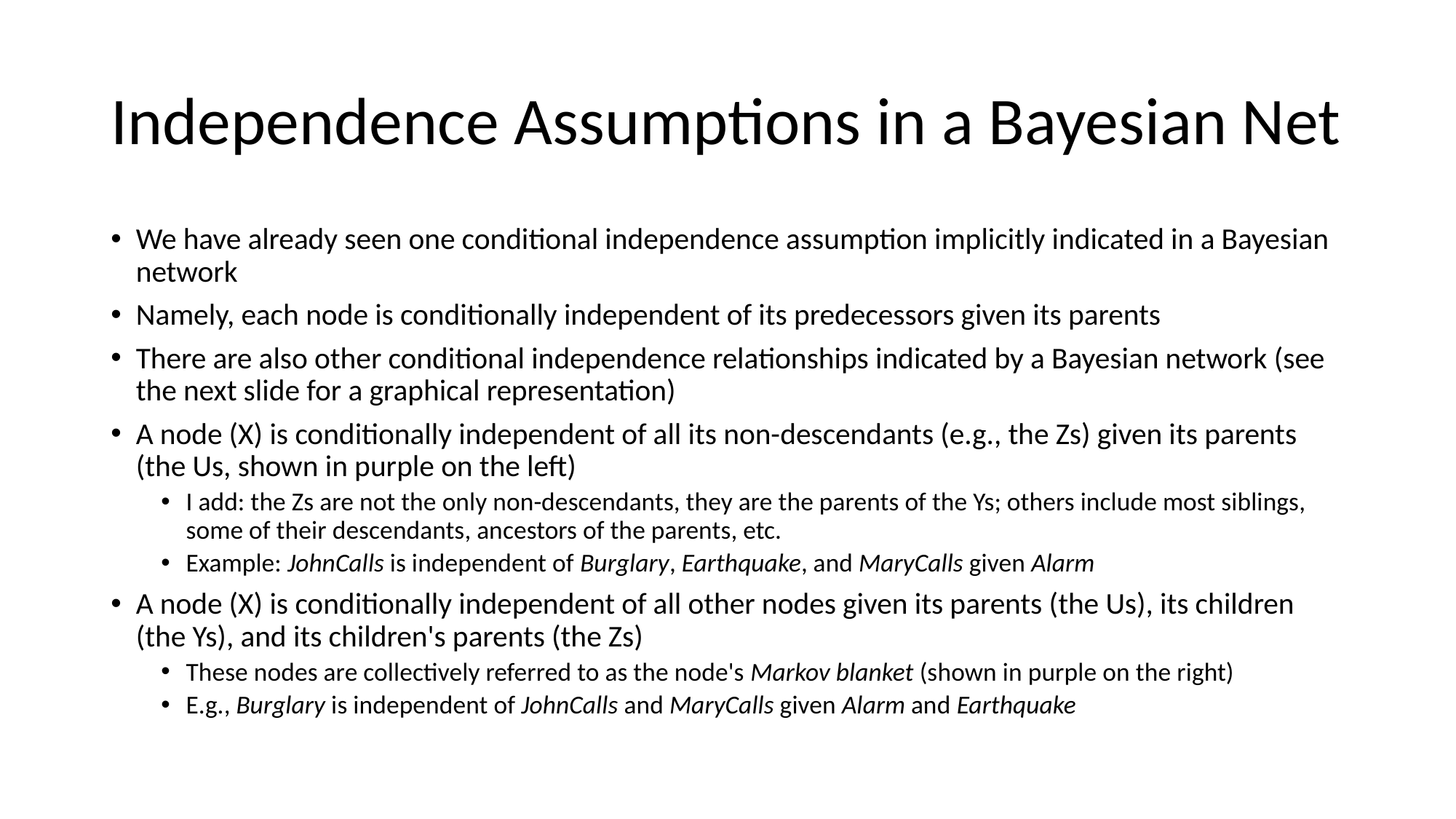

# Independence Assumptions in a Bayesian Net
We have already seen one conditional independence assumption implicitly indicated in a Bayesian network
Namely, each node is conditionally independent of its predecessors given its parents
There are also other conditional independence relationships indicated by a Bayesian network (see the next slide for a graphical representation)
A node (X) is conditionally independent of all its non-descendants (e.g., the Zs) given its parents (the Us, shown in purple on the left)
I add: the Zs are not the only non-descendants, they are the parents of the Ys; others include most siblings, some of their descendants, ancestors of the parents, etc.
Example: JohnCalls is independent of Burglary, Earthquake, and MaryCalls given Alarm
A node (X) is conditionally independent of all other nodes given its parents (the Us), its children (the Ys), and its children's parents (the Zs)
These nodes are collectively referred to as the node's Markov blanket (shown in purple on the right)
E.g., Burglary is independent of JohnCalls and MaryCalls given Alarm and Earthquake